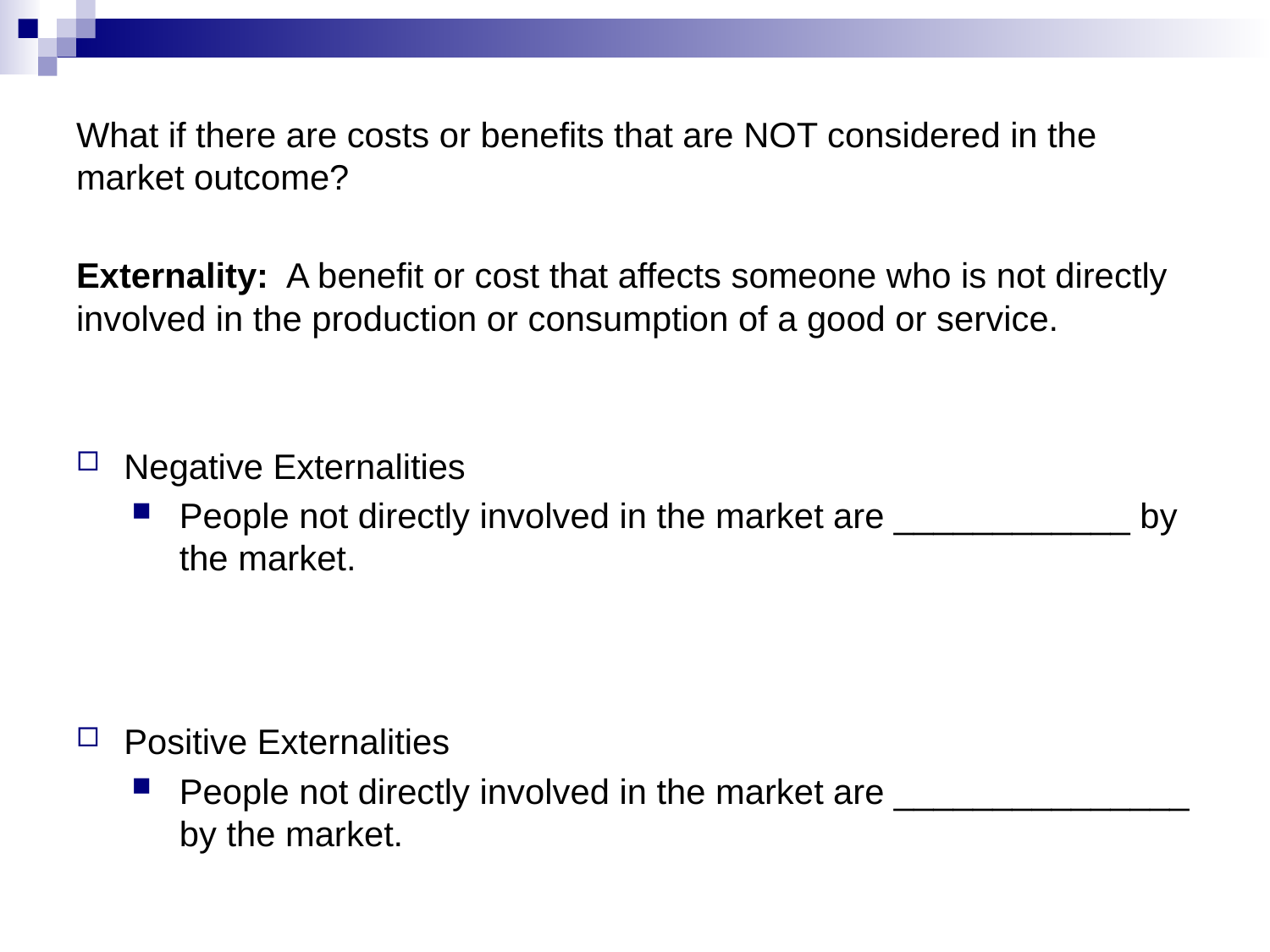

What if there are costs or benefits that are NOT considered in the market outcome?

Externality:  A benefit or cost that affects someone who is not directly involved in the production or consumption of a good or service.

Negative Externalities
People not directly involved in the market are ____________ by the market.

Positive Externalities
People not directly involved in the market are _______________ by the market.